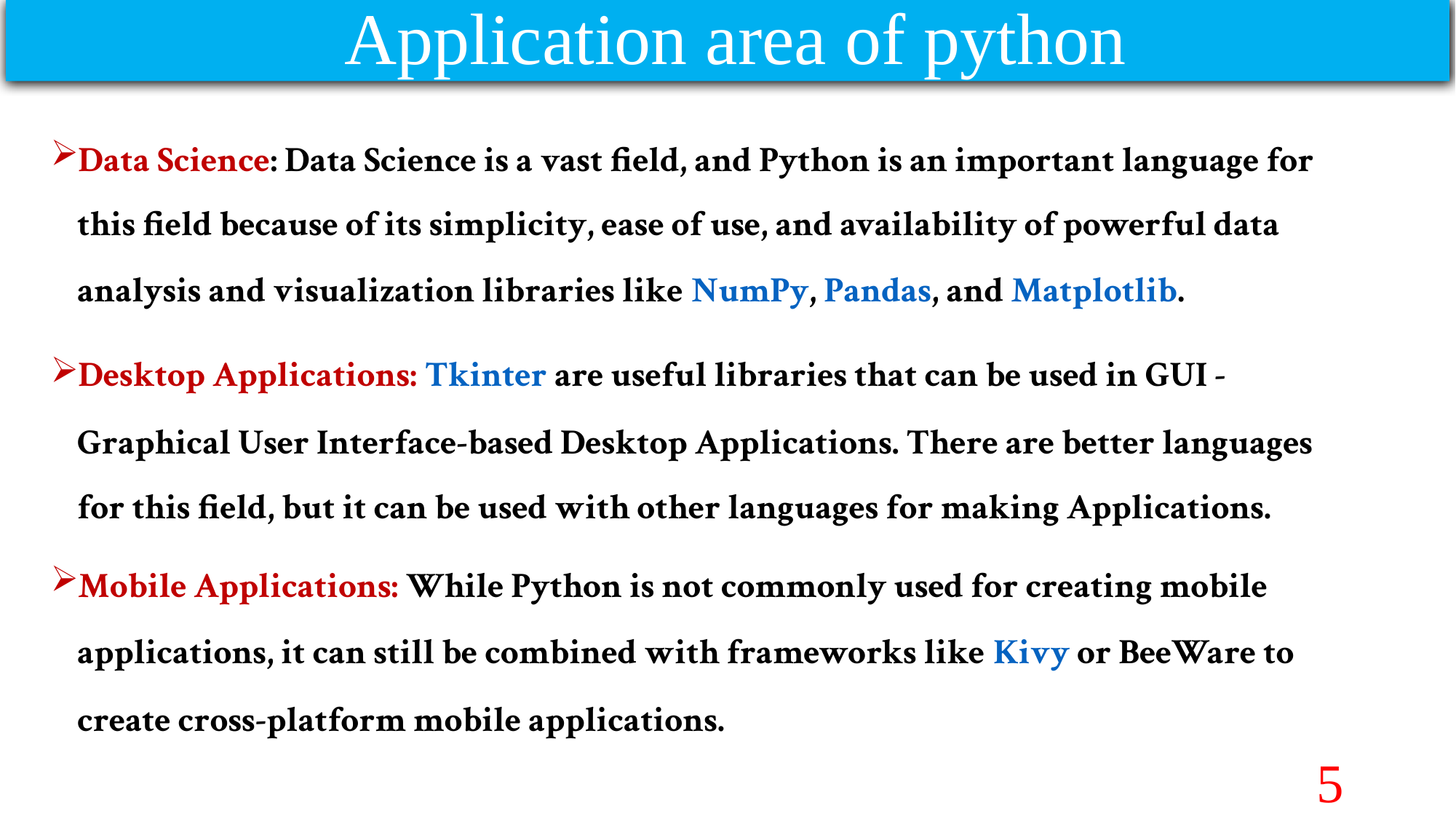

Application area of python
Data Science: Data Science is a vast field, and Python is an important language for this field because of its simplicity, ease of use, and availability of powerful data analysis and visualization libraries like NumPy, Pandas, and Matplotlib.
Desktop Applications: Tkinter are useful libraries that can be used in GUI - Graphical User Interface-based Desktop Applications. There are better languages for this field, but it can be used with other languages for making Applications.
Mobile Applications: While Python is not commonly used for creating mobile applications, it can still be combined with frameworks like Kivy or BeeWare to create cross-platform mobile applications.

5